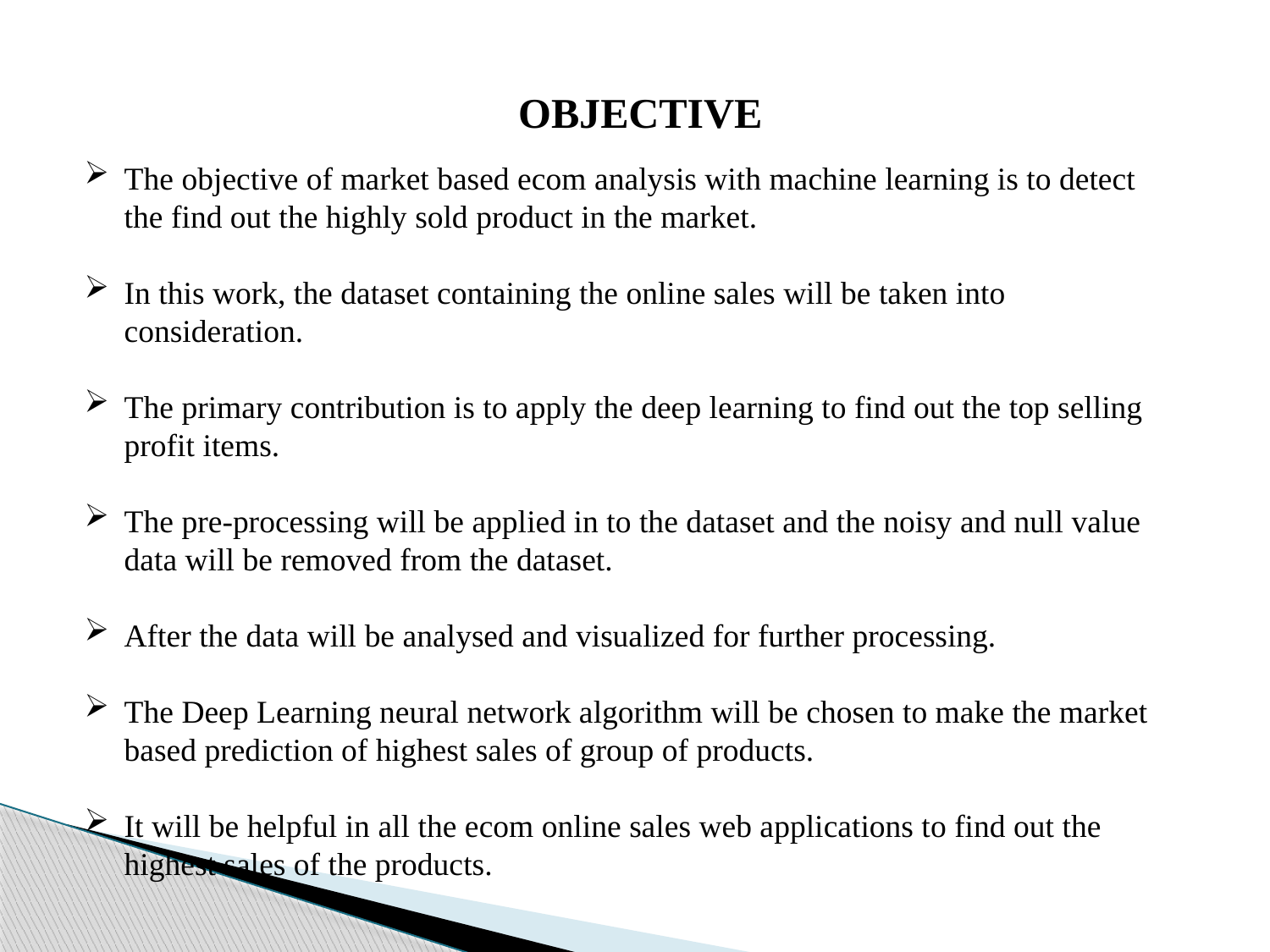

OBJECTIVE
The objective of market based ecom analysis with machine learning is to detect the find out the highly sold product in the market.

In this work, the dataset containing the online sales will be taken into consideration.

The primary contribution is to apply the deep learning to find out the top selling profit items.

The pre-processing will be applied in to the dataset and the noisy and null value data will be removed from the dataset.

After the data will be analysed and visualized for further processing.

The Deep Learning neural network algorithm will be chosen to make the market based prediction of highest sales of group of products.

It will be helpful in all the ecom online sales web applications to find out the highest sales of the products.

.